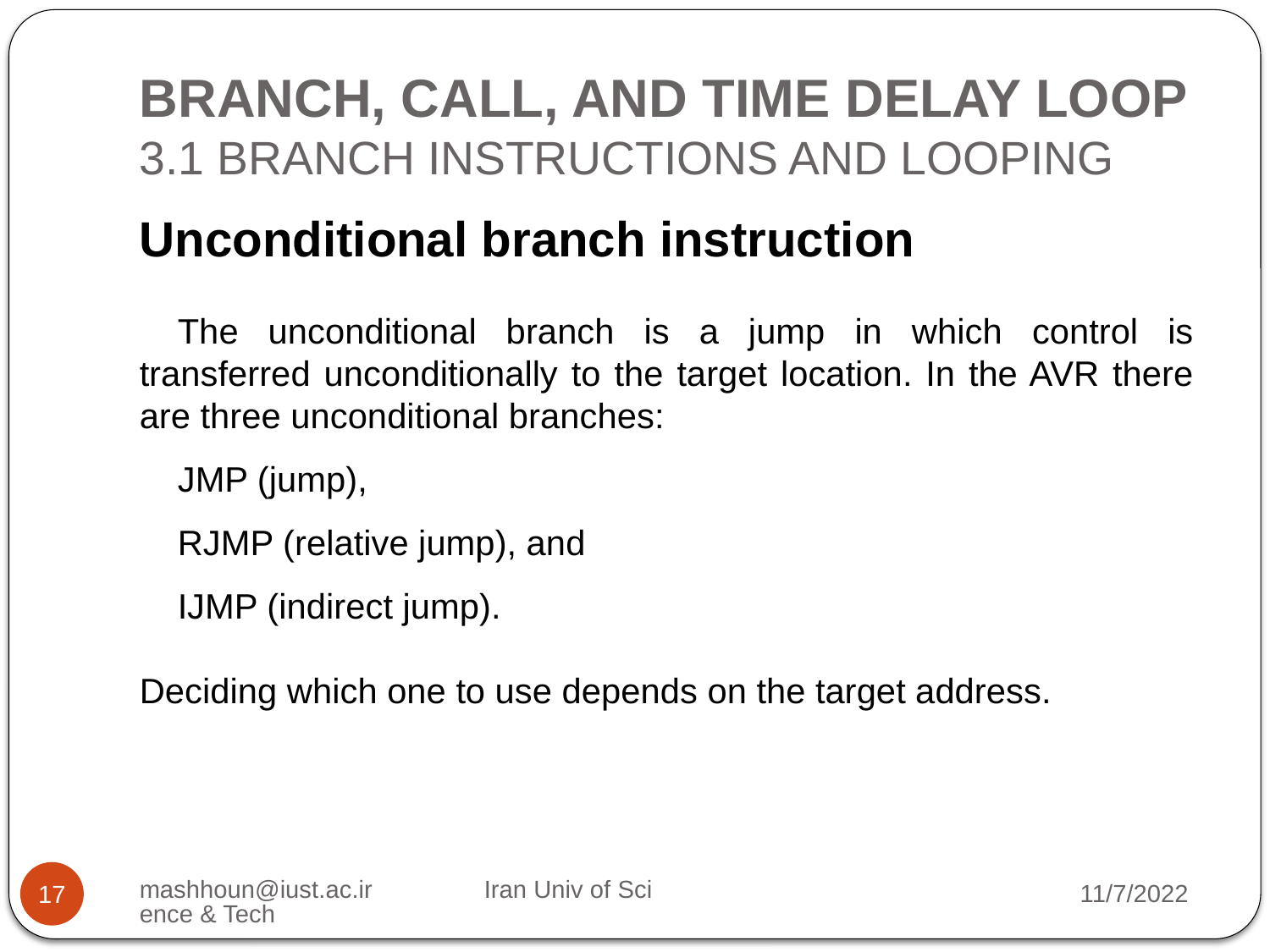

# BRANCH, CALL, AND TIME DELAY LOOP 3.1 BRANCH INSTRUCTIONS AND LOOPING
Unconditional branch instruction
The unconditional branch is a jump in which control is transferred unconditionally to the target location. In the AVR there are three unconditional branches:
JMP (jump),
RJMP (relative jump), and
IJMP (indirect jump).
Deciding which one to use depends on the target address.

mashhoun@iust.ac.ir                Iran Univ of Science & Tech
11/7/2022
17